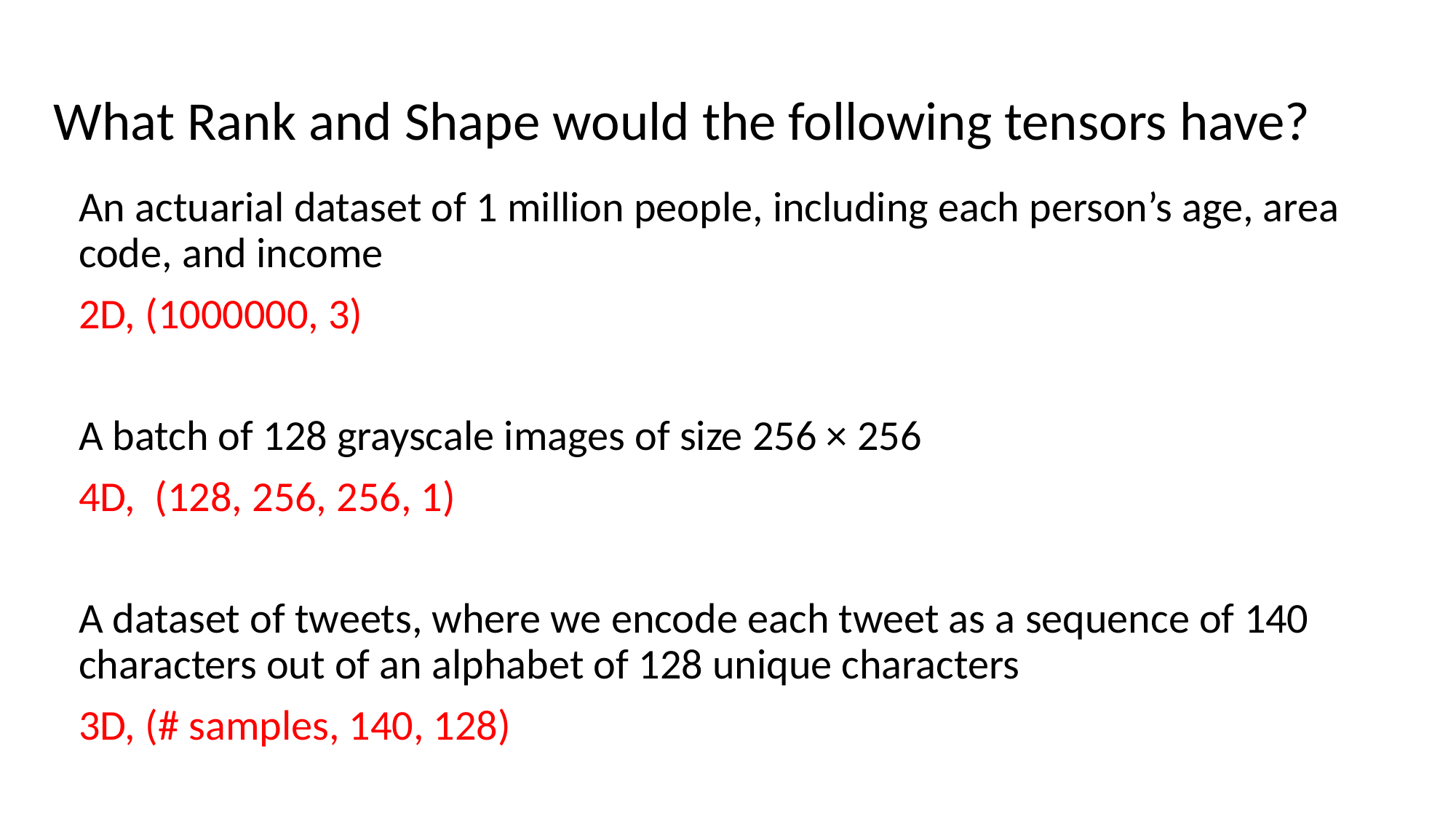

# What Rank and Shape would the following tensors have?
An actuarial dataset of 1 million people, including each person’s age, area code, and income
2D, (1000000, 3)

A batch of 128 grayscale images of size 256 × 256
4D,  (128, 256, 256, 1)

A dataset of tweets, where we encode each tweet as a sequence of 140 characters out of an alphabet of 128 unique characters
3D, (# samples, 140, 128)